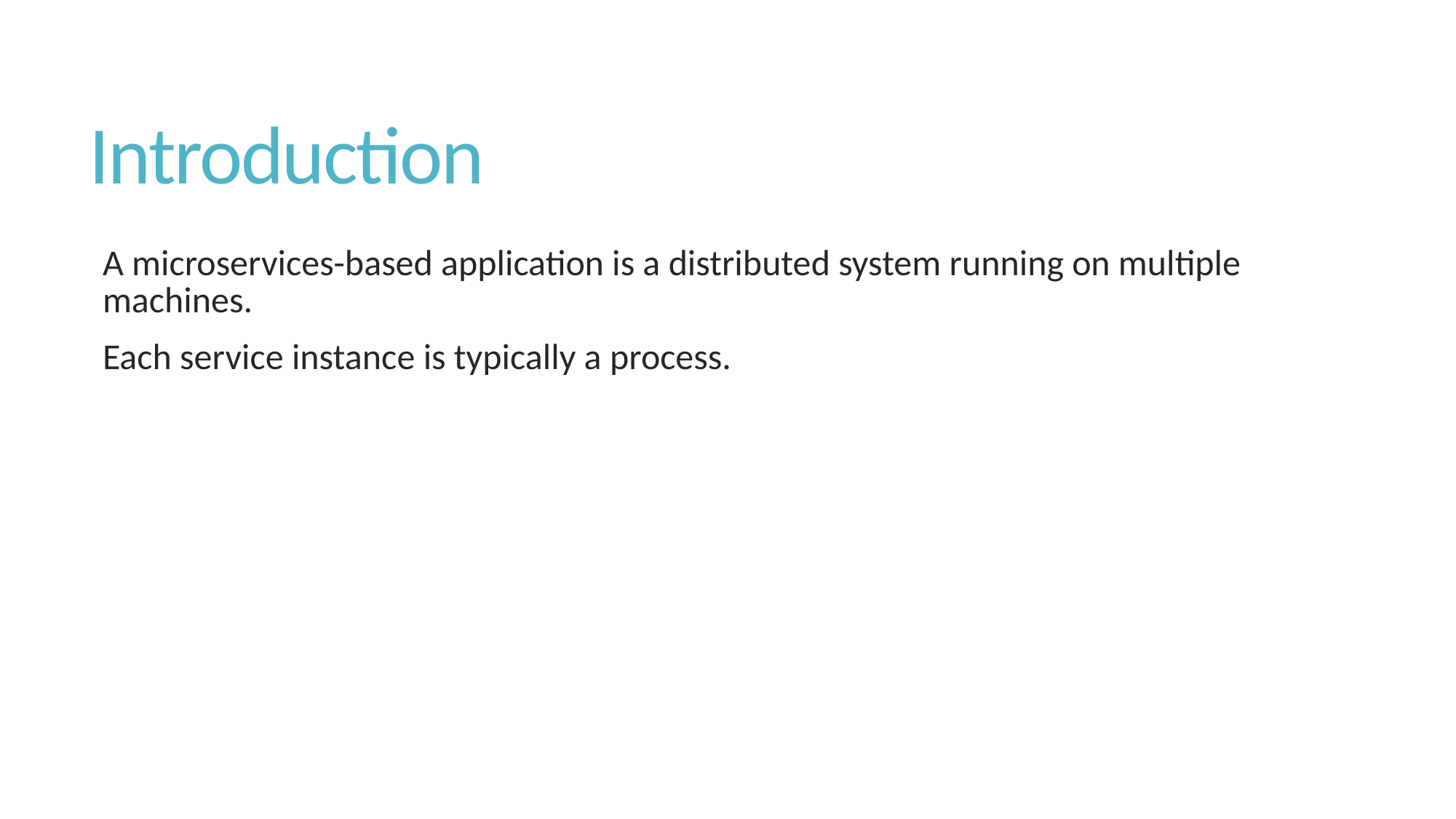

# Introduction
A microservices-based application is a distributed system running on multiple machines.
Each service instance is typically a process.